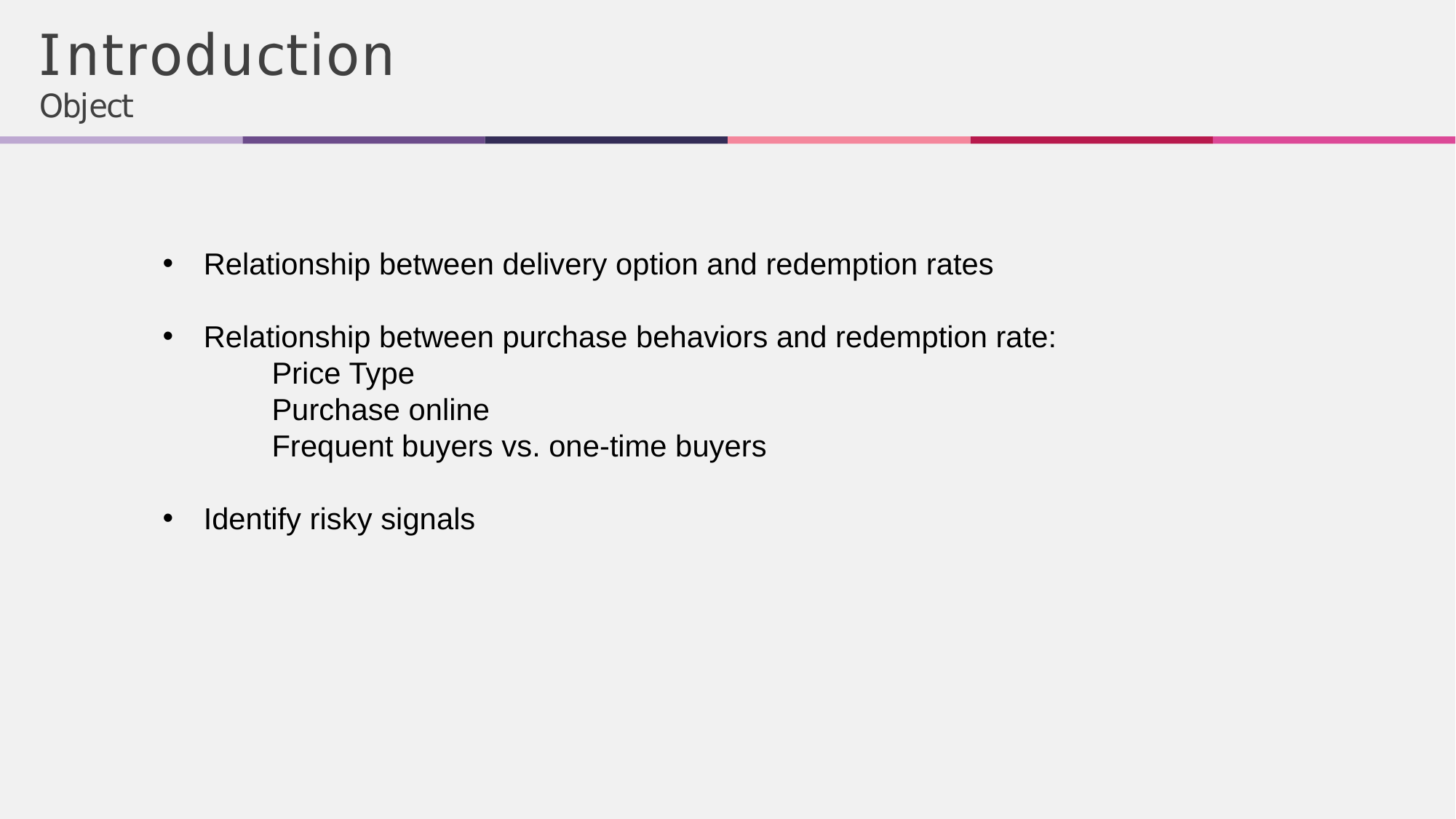

Introduction
Object
Relationship between delivery option and redemption rates

Relationship between purchase behaviors and redemption rate:
	Price Type
	Purchase online
	Frequent buyers vs. one-time buyers

Identify risky signals